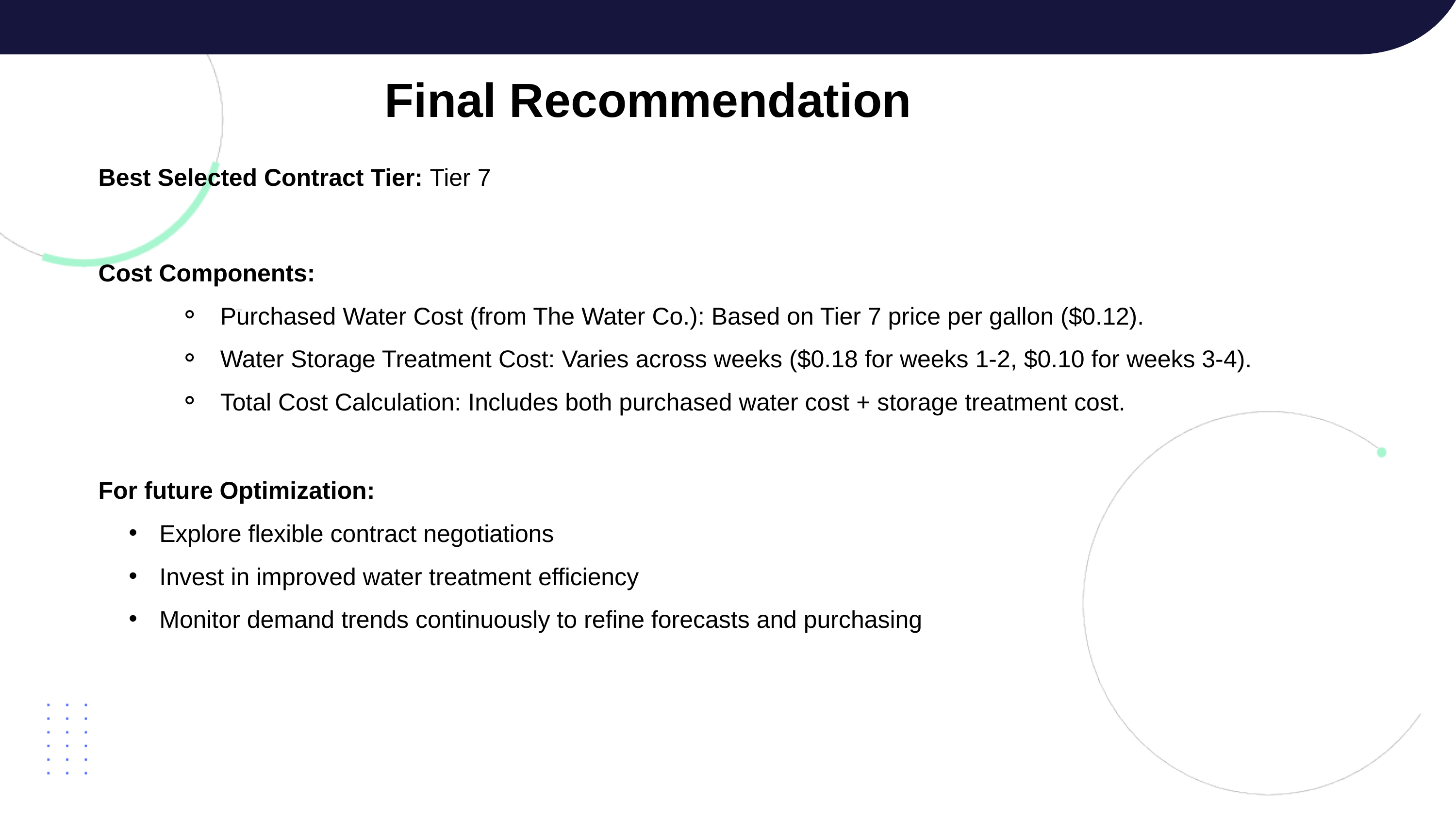

Final Recommendation
Best Selected Contract Tier: Tier 7

Cost Components:
Purchased Water Cost (from The Water Co.): Based on Tier 7 price per gallon ($0.12).
Water Storage Treatment Cost: Varies across weeks ($0.18 for weeks 1-2, $0.10 for weeks 3-4).
Total Cost Calculation: Includes both purchased water cost + storage treatment cost.

For future Optimization:
Explore flexible contract negotiations
Invest in improved water treatment efficiency
Monitor demand trends continuously to refine forecasts and purchasing